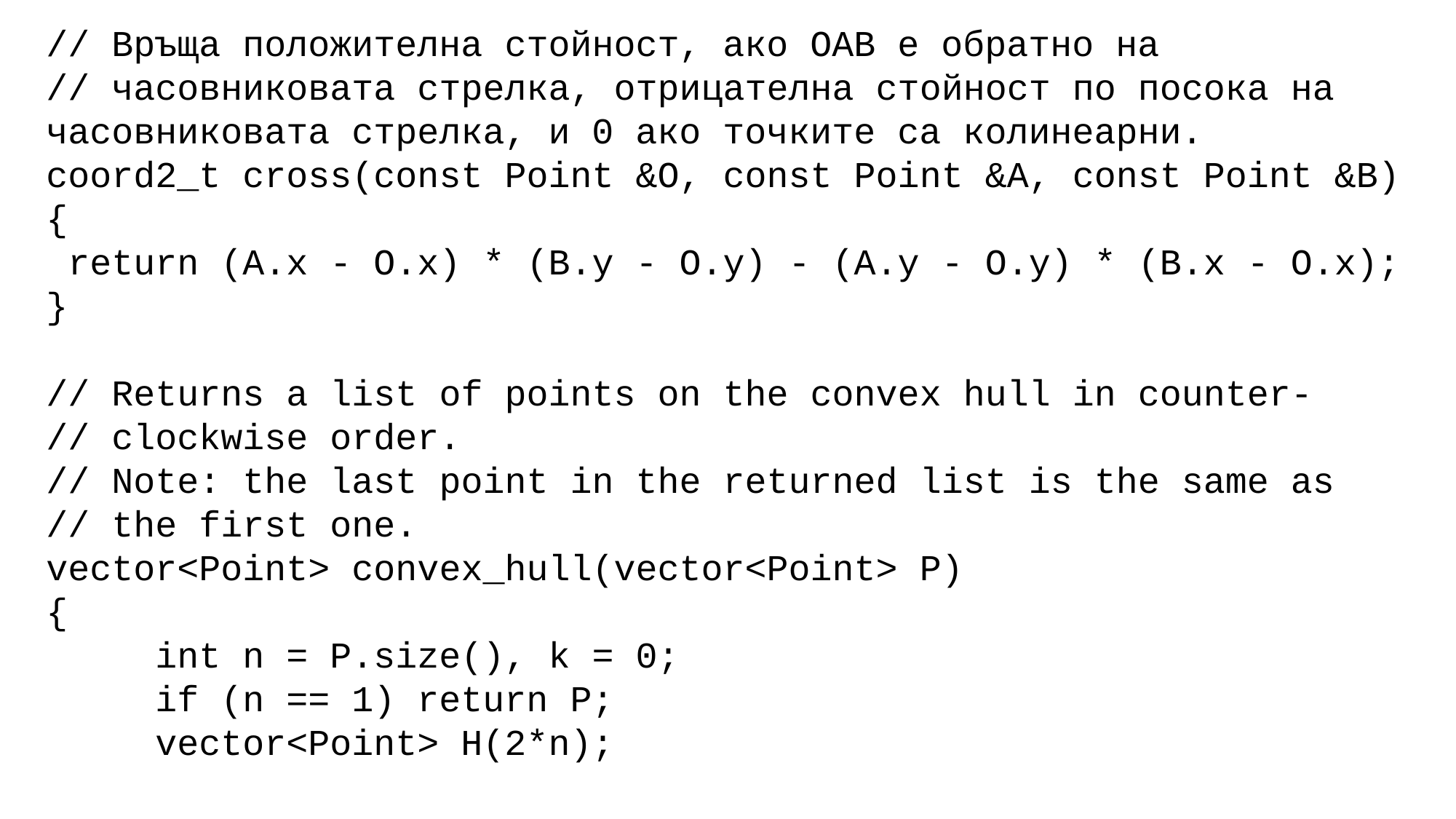

// Връща положителна стойност, ако OAB е обратно на
// часовниковата стрелка, отрицателна стойност по посока на часовниковата стрелка, и 0 ако точките са колинеарни.
coord2_t cross(const Point &O, const Point &A, const Point &B)
{
 return (A.x - O.x) * (B.y - O.y) - (A.y - O.y) * (B.x - O.x);
}

// Returns a list of points on the convex hull in counter-
// clockwise order.
// Note: the last point in the returned list is the same as
// the first one.
vector<Point> convex_hull(vector<Point> P)
{
	int n = P.size(), k = 0;
	if (n == 1) return P;
	vector<Point> H(2*n);